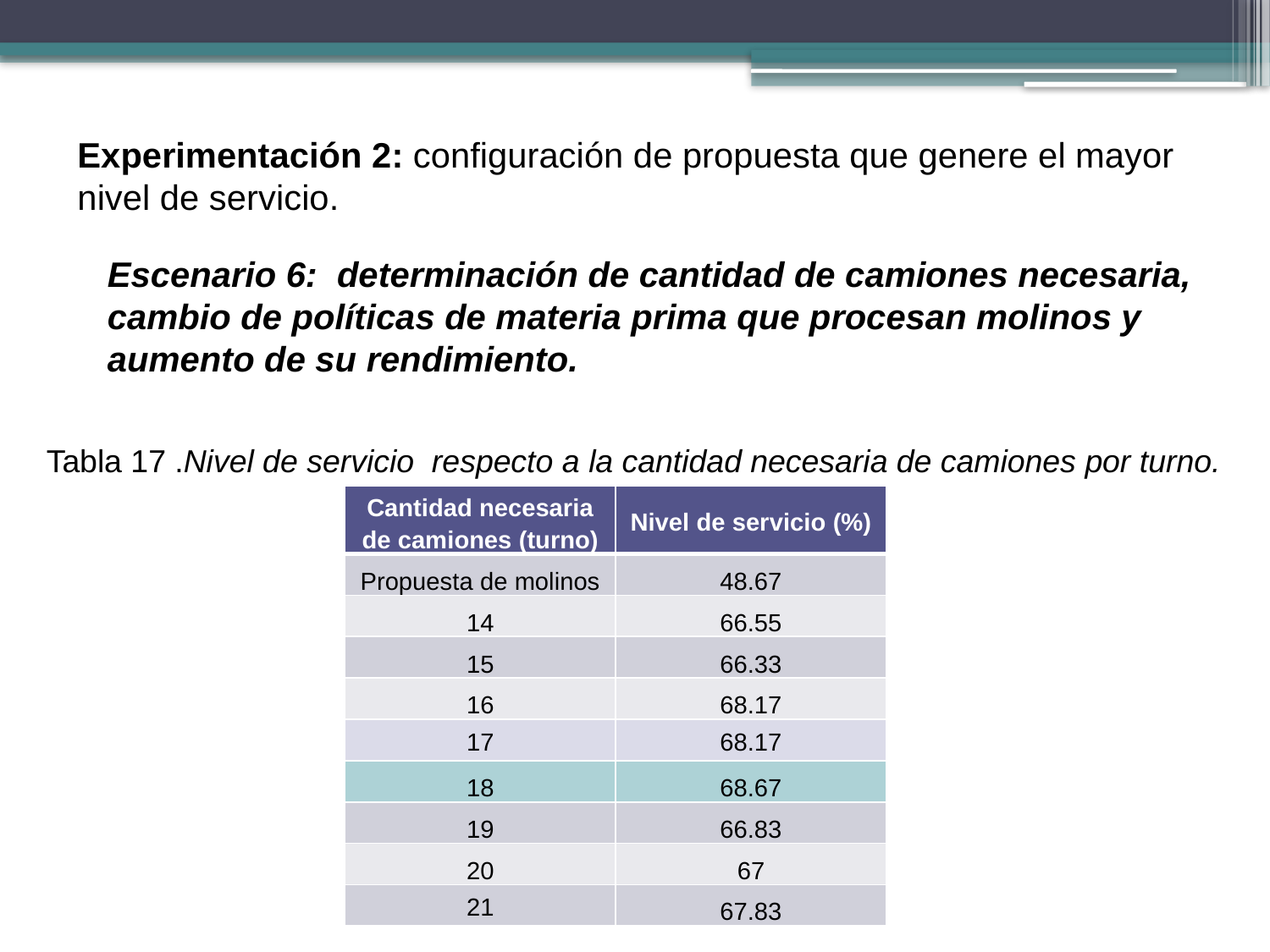

Experimentación 2: configuración de propuesta que genere el mayor nivel de servicio.

Escenario 6:  determinación de cantidad de camiones necesaria, cambio de políticas de materia prima que procesan molinos y aumento de su rendimiento.

 Tabla 17 .Nivel de servicio  respecto a la cantidad necesaria de camiones por turno.
| Cantidad necesaria de camiones (turno) | Nivel de servicio (%) |
| --- | --- |
| Propuesta de molinos | 48.67 |
| 14 | 66.55 |
| 15 | 66.33 |
| 16 | 68.17 |
| 17 | 68.17 |
| 18 | 68.67 |
| 19 | 66.83 |
| 20 | 67 |
| 21 | 67.83 |